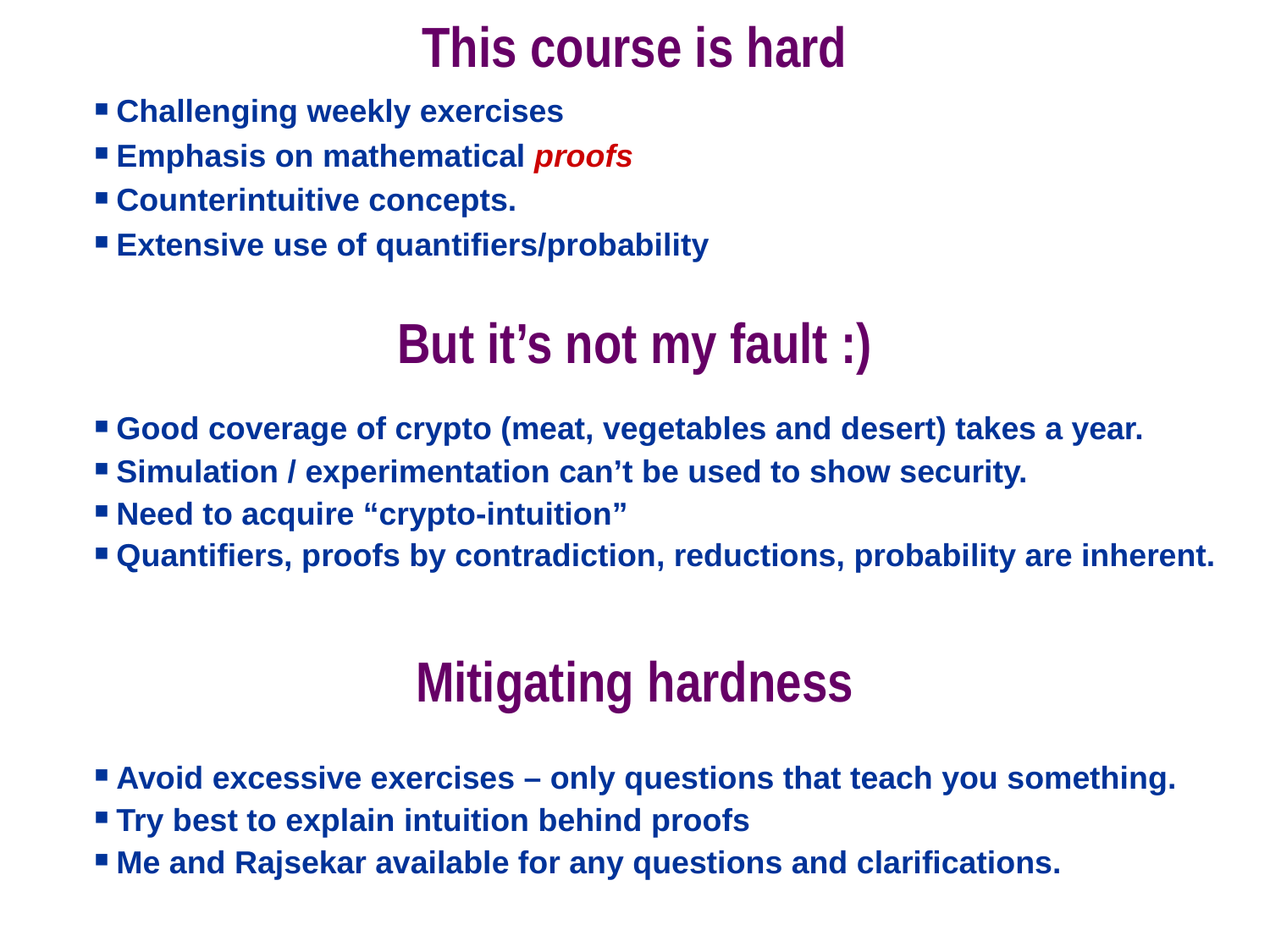

# This course is hard
 Challenging weekly exercises
 Emphasis on mathematical proofs
 Counterintuitive concepts.
 Extensive use of quantifiers/probability
But it’s not my fault :)
 Good coverage of crypto (meat, vegetables and desert) takes a year.
 Simulation / experimentation can’t be used to show security.
 Need to acquire “crypto-intuition”
 Quantifiers, proofs by contradiction, reductions, probability are inherent.
Mitigating hardness
 Avoid excessive exercises – only questions that teach you something.
 Try best to explain intuition behind proofs
 Me and Rajsekar available for any questions and clarifications.
9